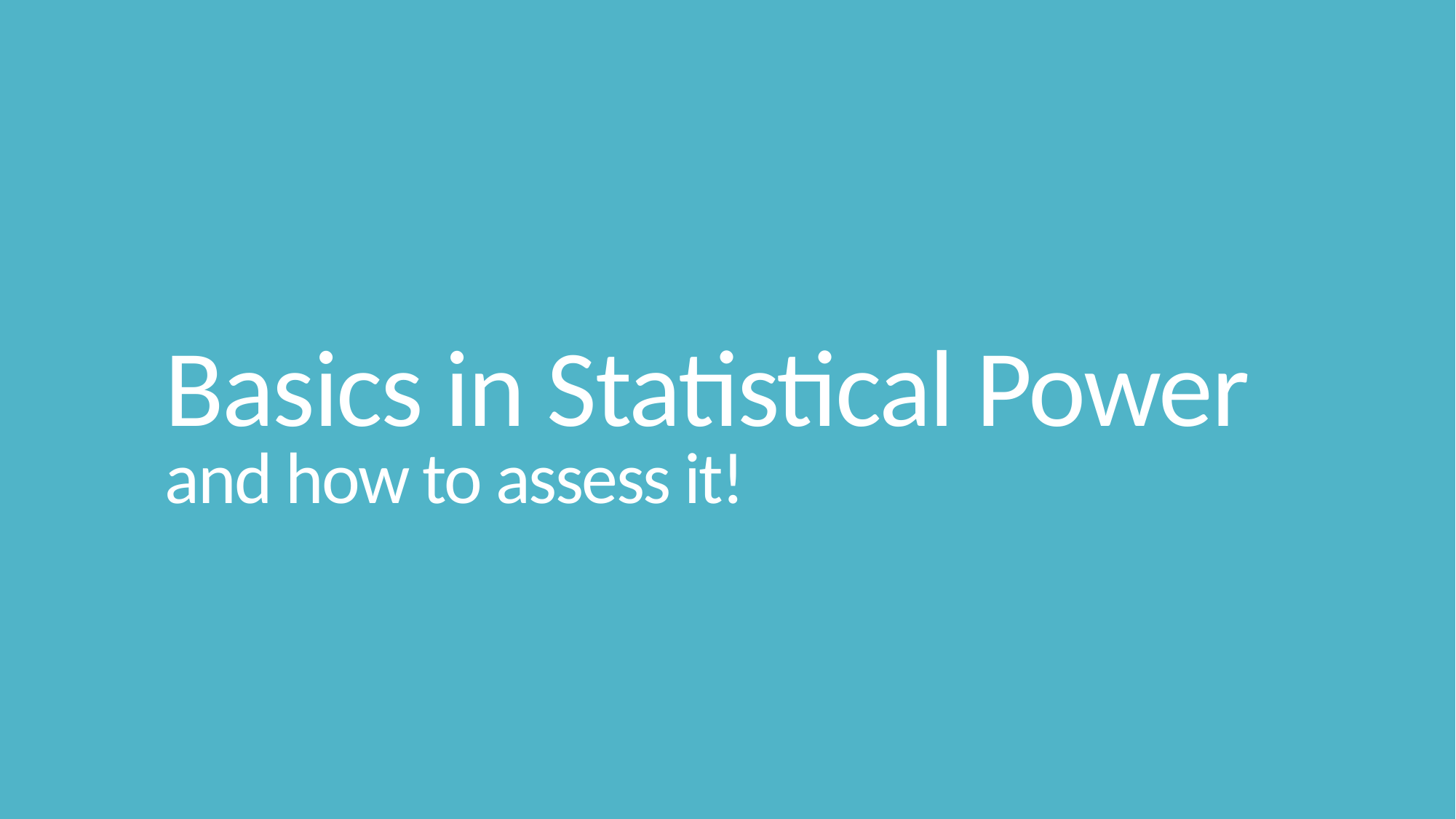

# Basics in Statistical Power and how to assess it!